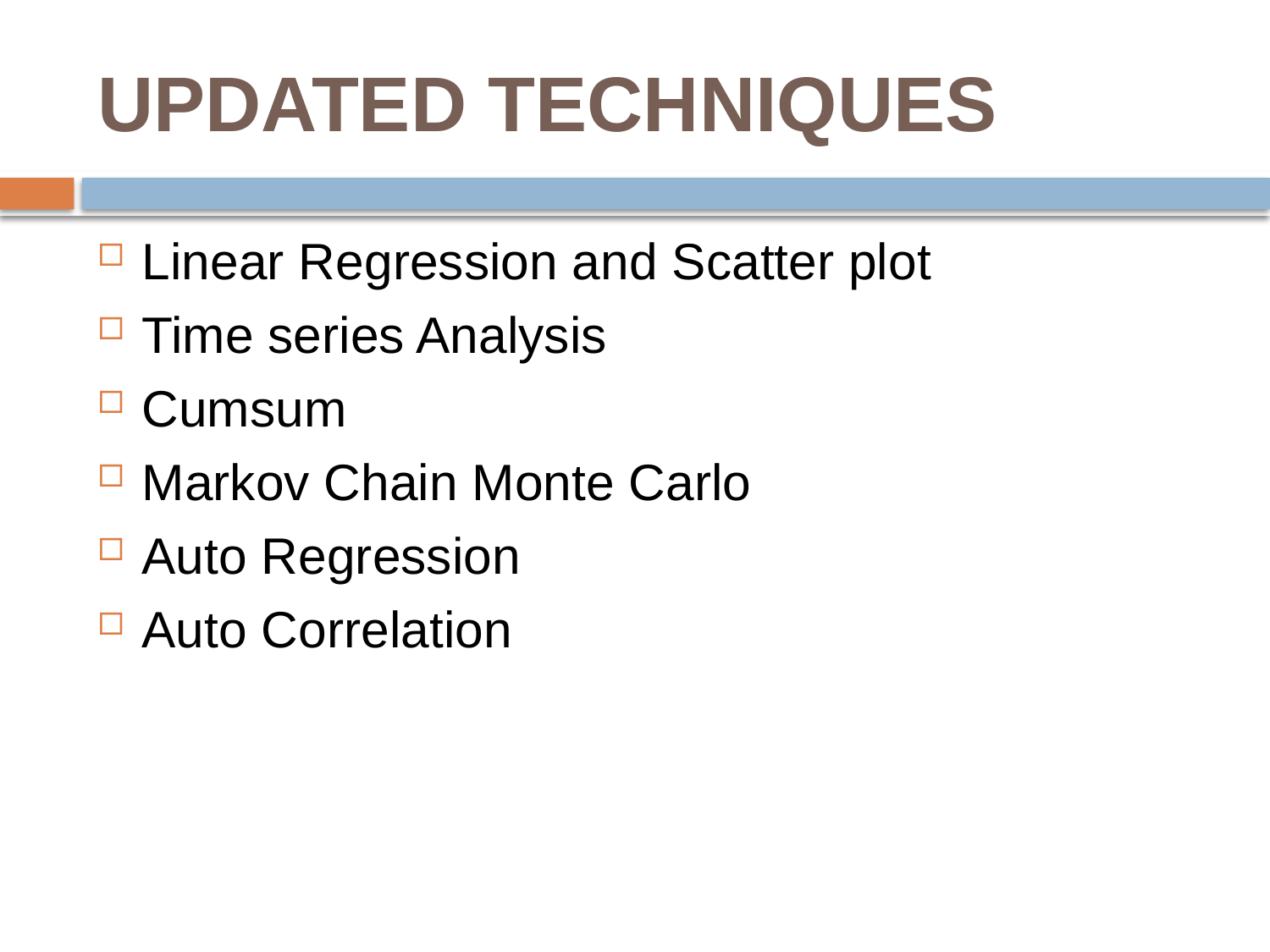

# UPDATED TECHNIQUES
Linear Regression and Scatter plot
Time series Analysis
Cumsum
Markov Chain Monte Carlo
Auto Regression
Auto Correlation